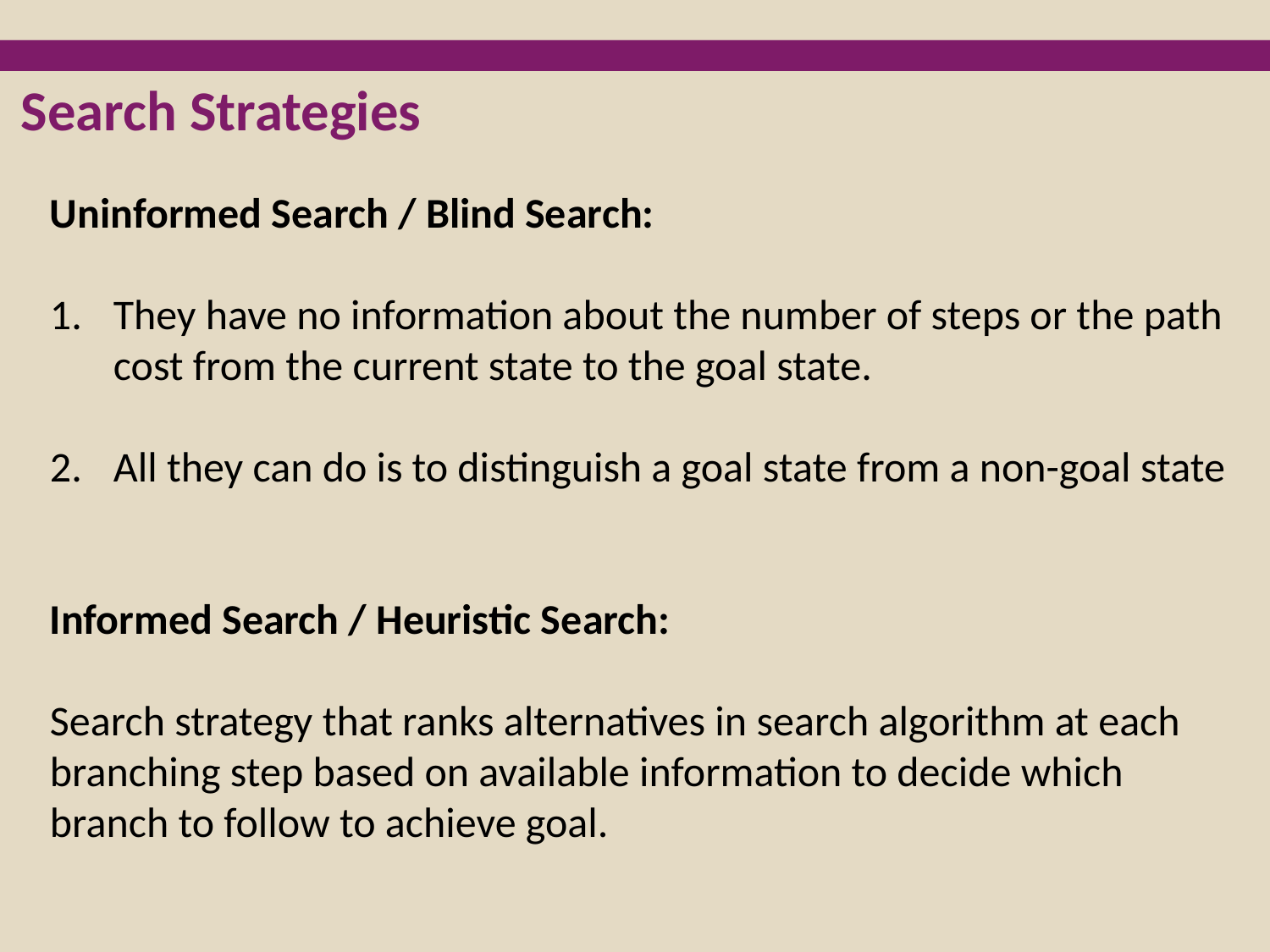

Search Strategies
Uninformed Search / Blind Search:

They have no information about the number of steps or the path cost from the current state to the goal state.

All they can do is to distinguish a goal state from a non-goal state

Informed Search / Heuristic Search:

Search strategy that ranks alternatives in search algorithm at each branching step based on available information to decide which branch to follow to achieve goal.